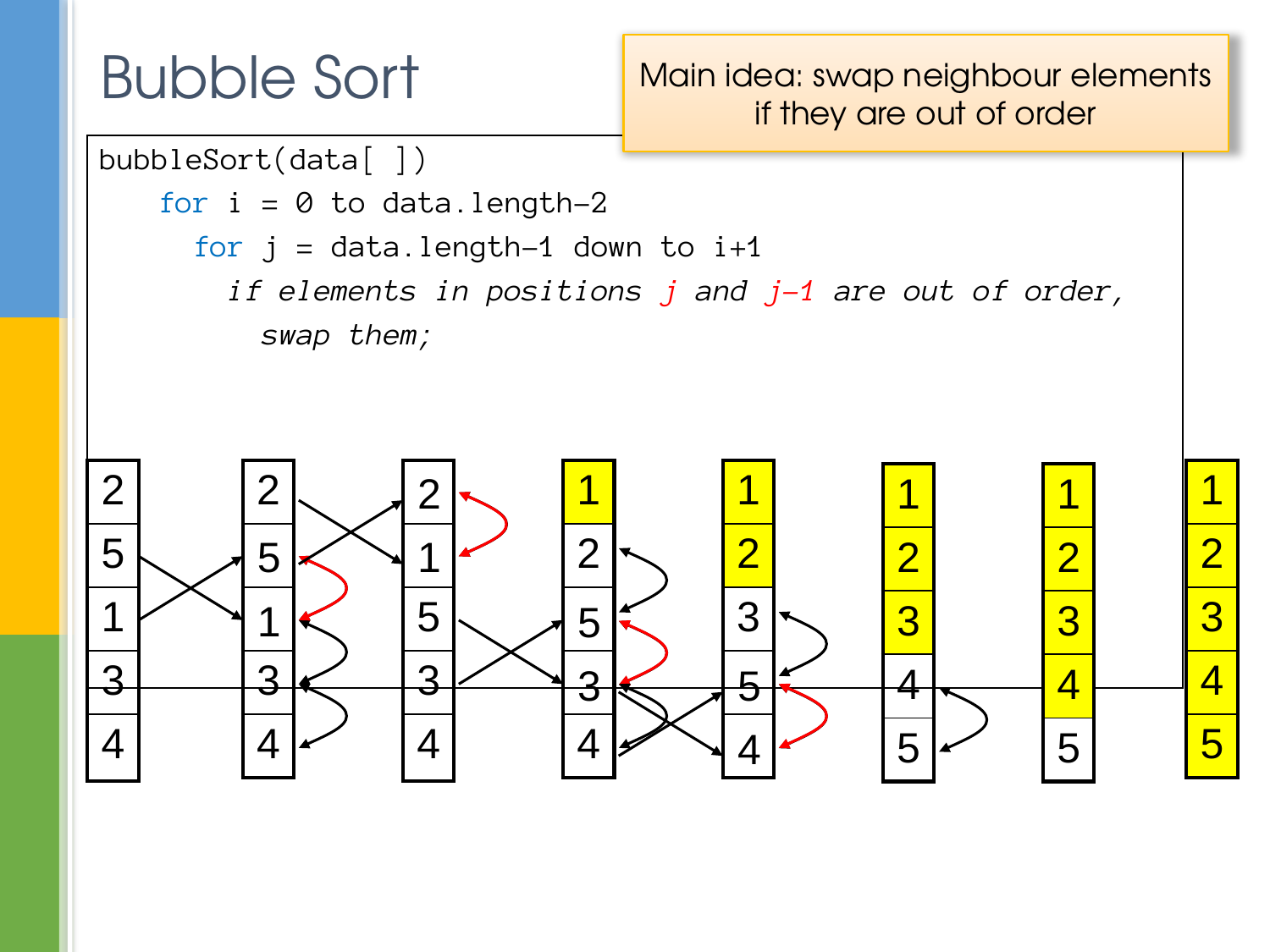

# Bubble Sort
Main idea: swap neighbour elements if they are out of order
bubbleSort(data[ ])
	  for i = 0 to data.length-2
	    for j = data.length-1 down to i+1
	      if elements in positions j and j-1 are out of order,
	        swap them;
| 2 |
| --- |
| 5 |
| 1 |
| 3 |
| 4 |
| 2 |
| --- |
|  |
|  |
| 3 |
| 4 |
|  |
| --- |
|  |
| 5 |
| 3 |
| 4 |
| 1 |
| --- |
| 2 |
|  |
|  |
| 4 |
| 1 |
| --- |
| 2 |
| 3 |
|  |
|  |
| 1 |
| --- |
| 2 |
| 3 |
| 4 |
| 5 |
2
| 1 |
| --- |
| 2 |
| 3 |
| 4 |
| 5 |
| 1 |
| --- |
| 2 |
| 3 |
| 4 |
| 5 |

5
1

1
5

5
3

4